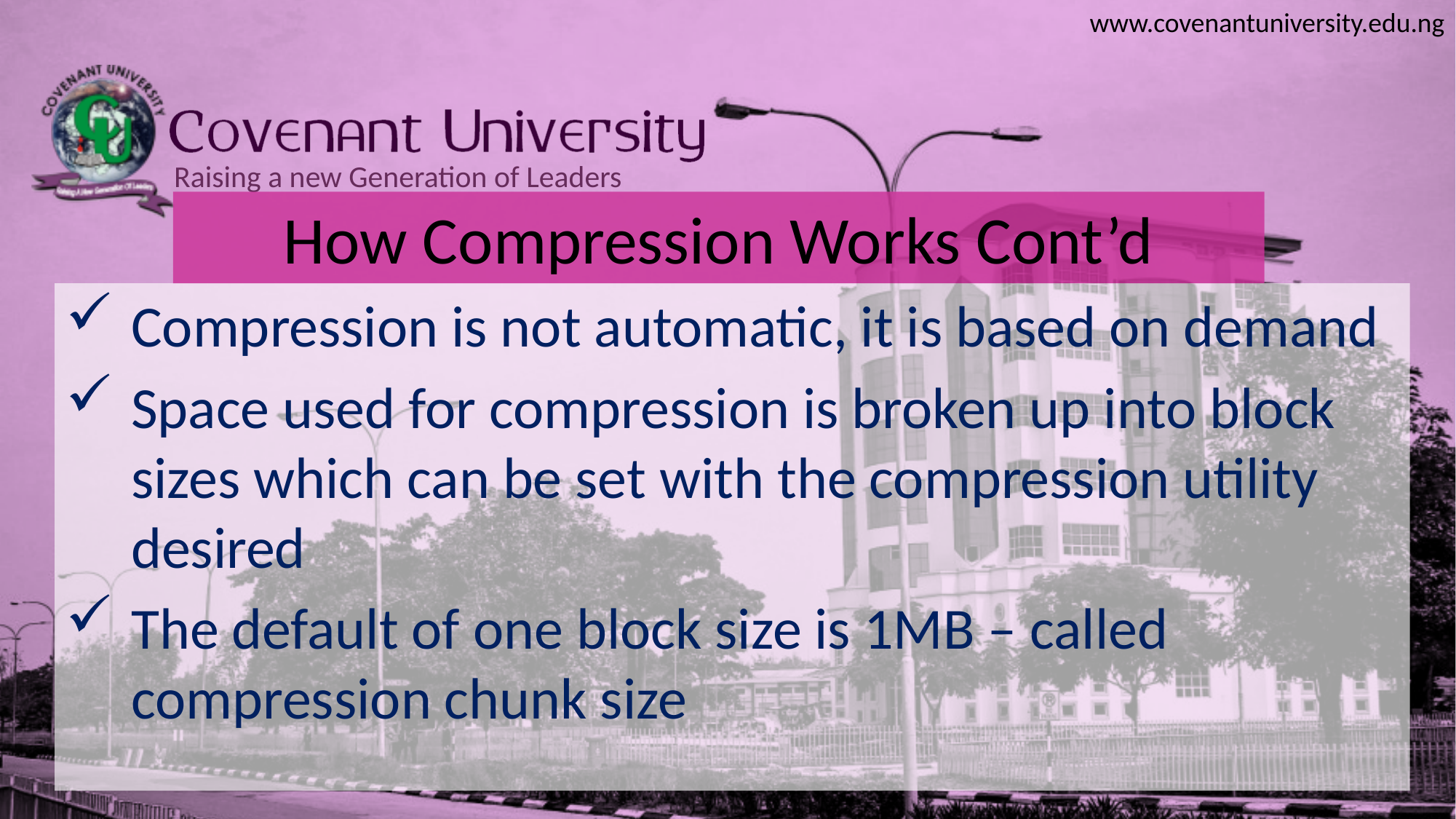

# How Compression Works Cont’d
Compression is not automatic, it is based on demand
Space used for compression is broken up into block sizes which can be set with the compression utility desired
The default of one block size is 1MB – called compression chunk size